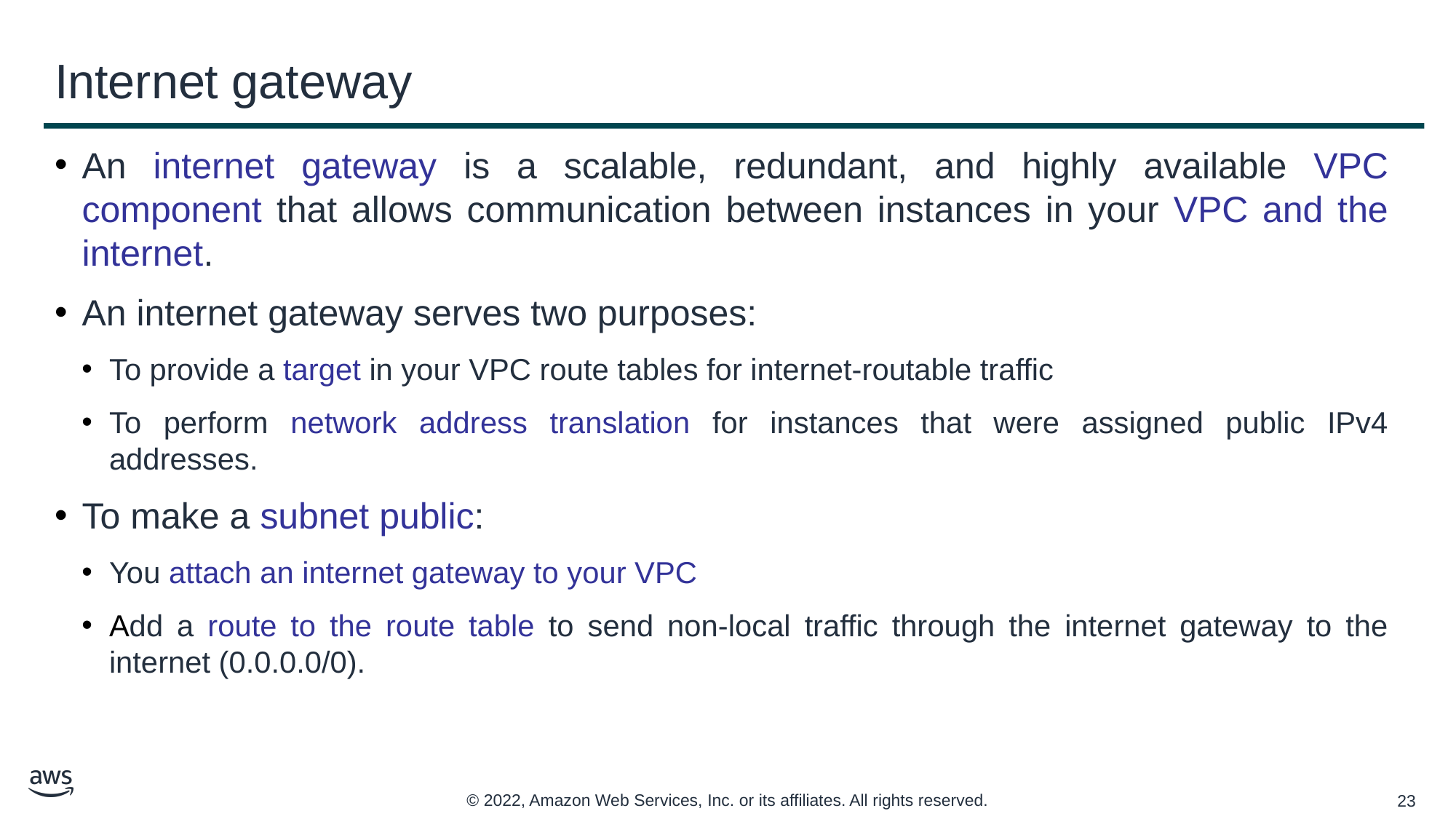

# Internet gateway
An internet gateway is a scalable, redundant, and highly available VPC component that allows communication between instances in your VPC and the internet.
An internet gateway serves two purposes:
To provide a target in your VPC route tables for internet-routable traffic
To perform network address translation for instances that were assigned public IPv4 addresses.
To make a subnet public:
You attach an internet gateway to your VPC
Add a route to the route table to send non-local traffic through the internet gateway to the internet (0.0.0.0/0).
23